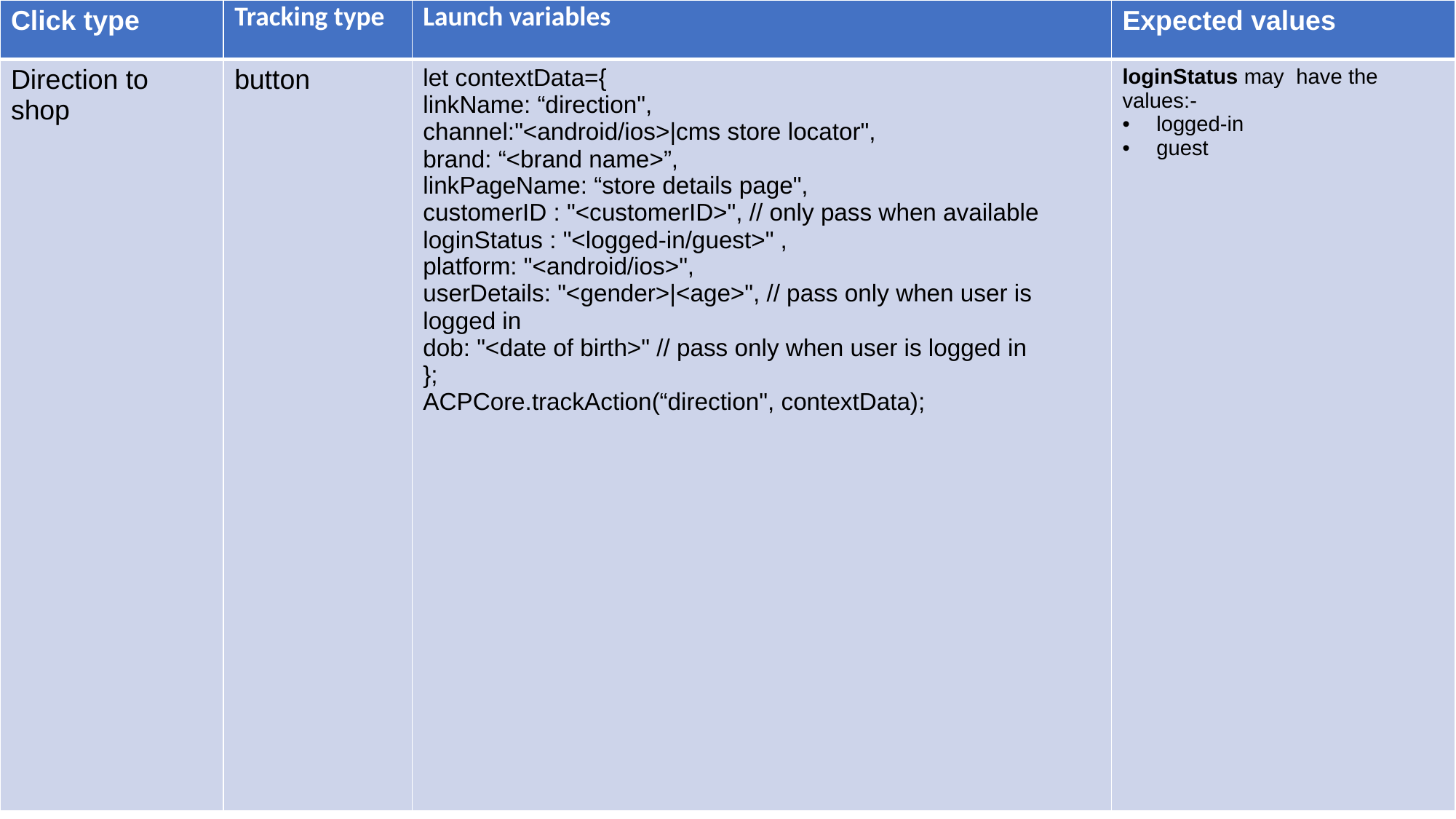

| Click type | Tracking type | Launch variables | Expected values |
| --- | --- | --- | --- |
| Direction to shop | button | let contextData={ linkName: “direction", channel:"<android/ios>|cms store locator", brand: “<brand name>”, linkPageName: “store details page", customerID : "<customerID>", // only pass when available loginStatus : "<logged-in/guest>" , platform: "<android/ios>", userDetails: "<gender>|<age>", // pass only when user is logged in dob: "<date of birth>" // pass only when user is logged in }; ACPCore.trackAction(“direction", contextData); | loginStatus may have the values:- logged-in guest |